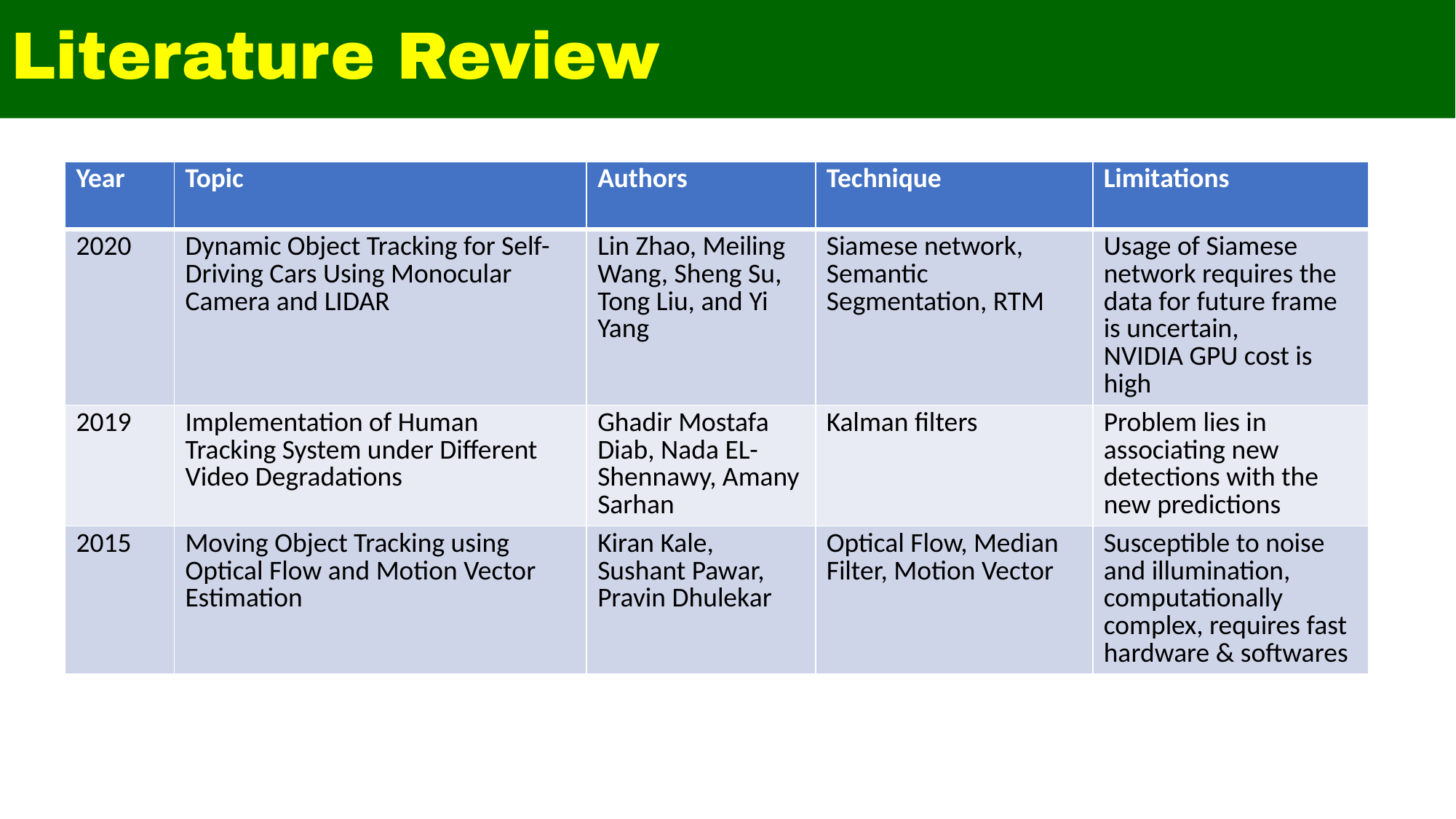

# Literature Review
| Year | Topic | Authors | Technique | Limitations |
| --- | --- | --- | --- | --- |
| 2020 | Dynamic Object Tracking for Self-Driving Cars Using Monocular Camera and LIDAR | Lin Zhao, Meiling Wang, Sheng Su, Tong Liu, and Yi Yang | Siamese network, Semantic Segmentation, RTM | Usage of Siamese network requires the data for future frame is uncertain, NVIDIA GPU cost is high |
| 2019 | Implementation of Human Tracking System under Different Video Degradations | Ghadir Mostafa Diab, Nada EL-Shennawy, Amany Sarhan | Kalman filters | Problem lies in associating new detections with the new predictions |
| 2015 | Moving Object Tracking using Optical Flow and Motion Vector Estimation | Kiran Kale, Sushant Pawar, Pravin Dhulekar | Optical Flow, Median Filter, Motion Vector | Susceptible to noise and illumination, computationally complex, requires fast hardware & softwares |